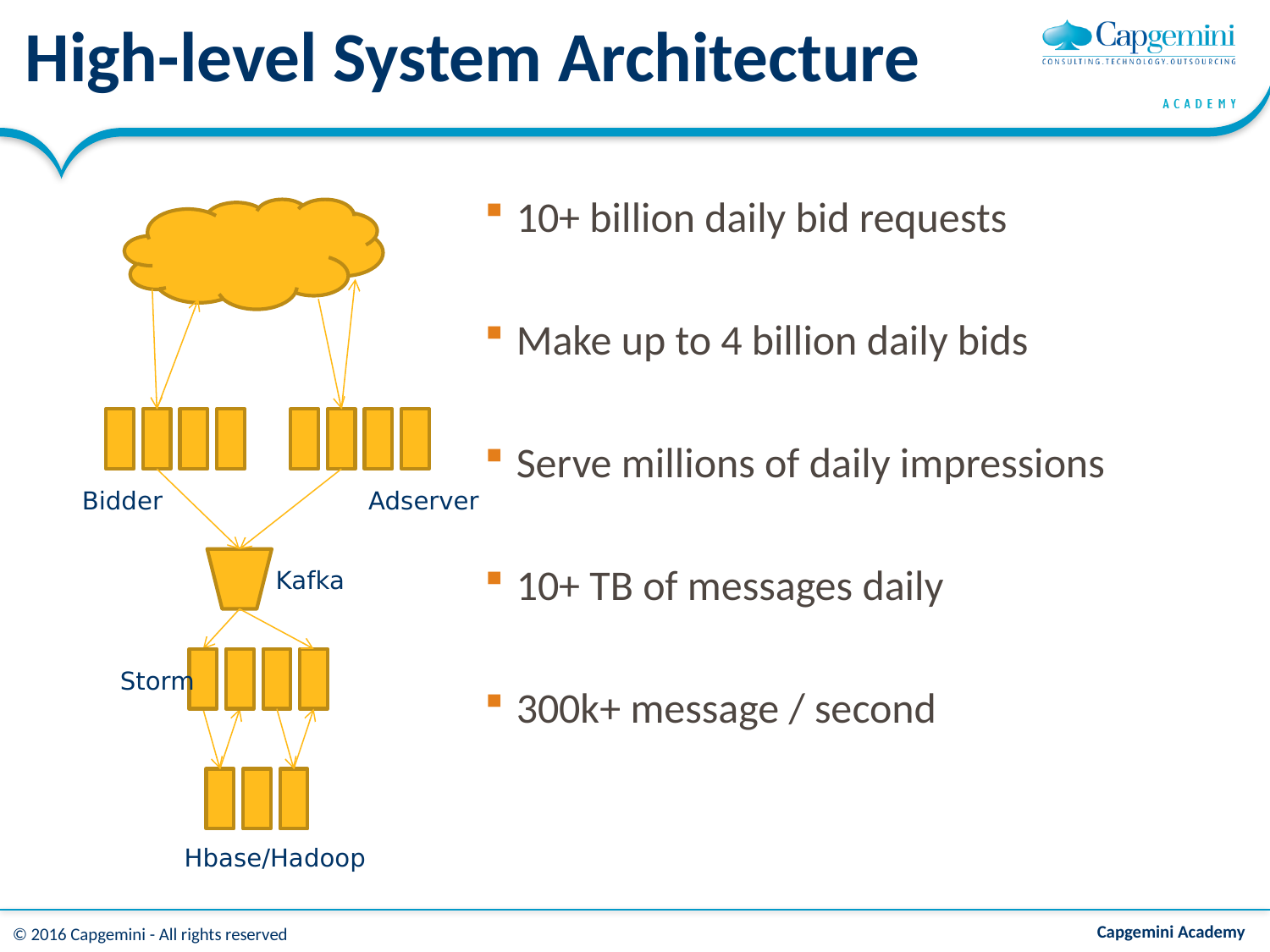

# High-level System Architecture

10+ billion daily bid requests

Make up to 4 billion daily bids

Serve millions of daily impressions

10+ TB of messages daily

300k+ message / second

Bidder

Adserver

Kafka

Storm

Hbase/Hadoop